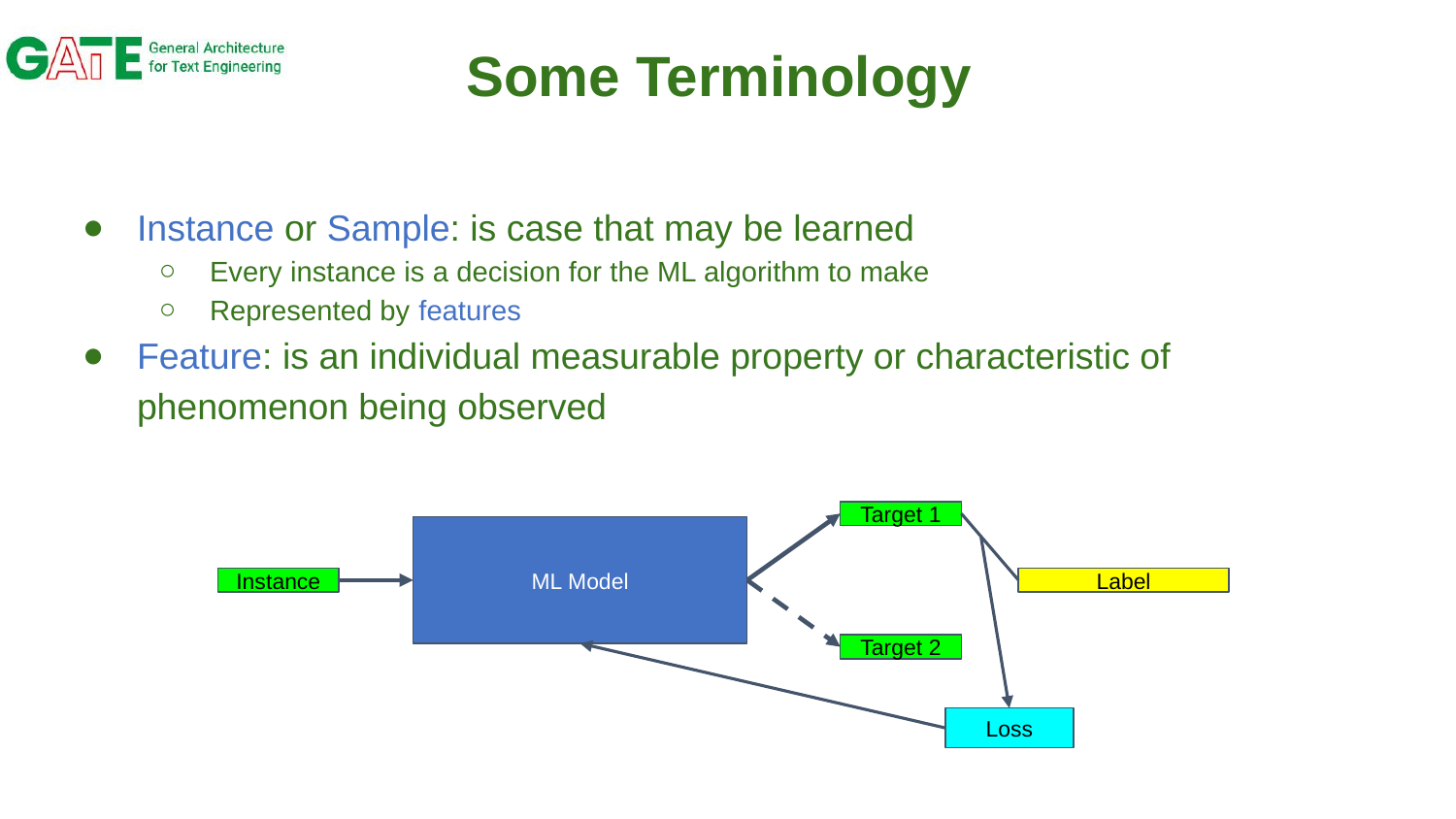

# Some Terminology
Instance or Sample: is case that may be learned
Every instance is a decision for the ML algorithm to make
Represented by features
Feature: is an individual measurable property or characteristic of phenomenon being observed
Target 1
ML Model
Instance
Label
Target 2
Loss